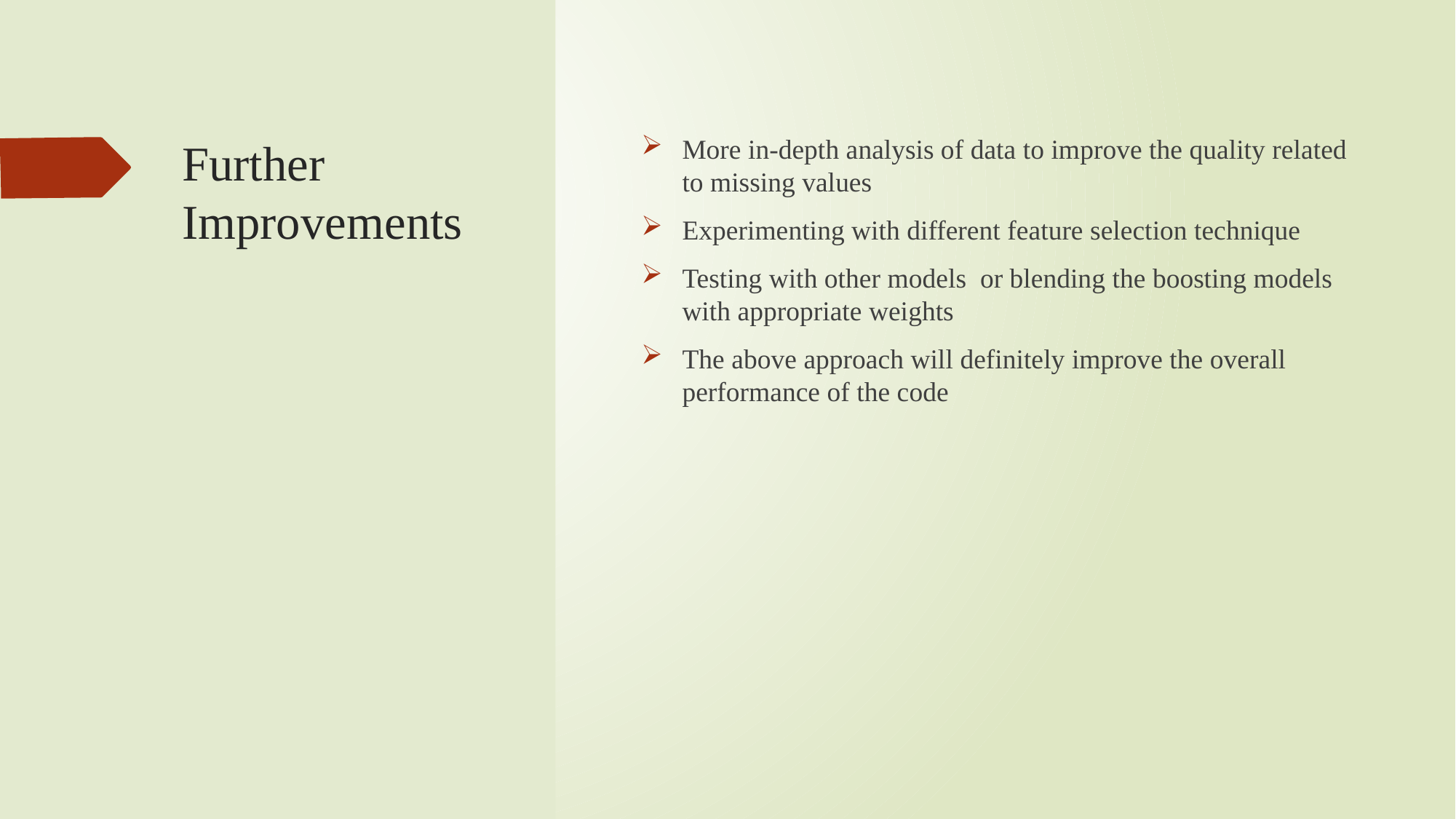

# Further Improvements
More in-depth analysis of data to improve the quality related to missing values
Experimenting with different feature selection technique
Testing with other models  or blending the boosting models with appropriate weights
The above approach will definitely improve the overall performance of the code